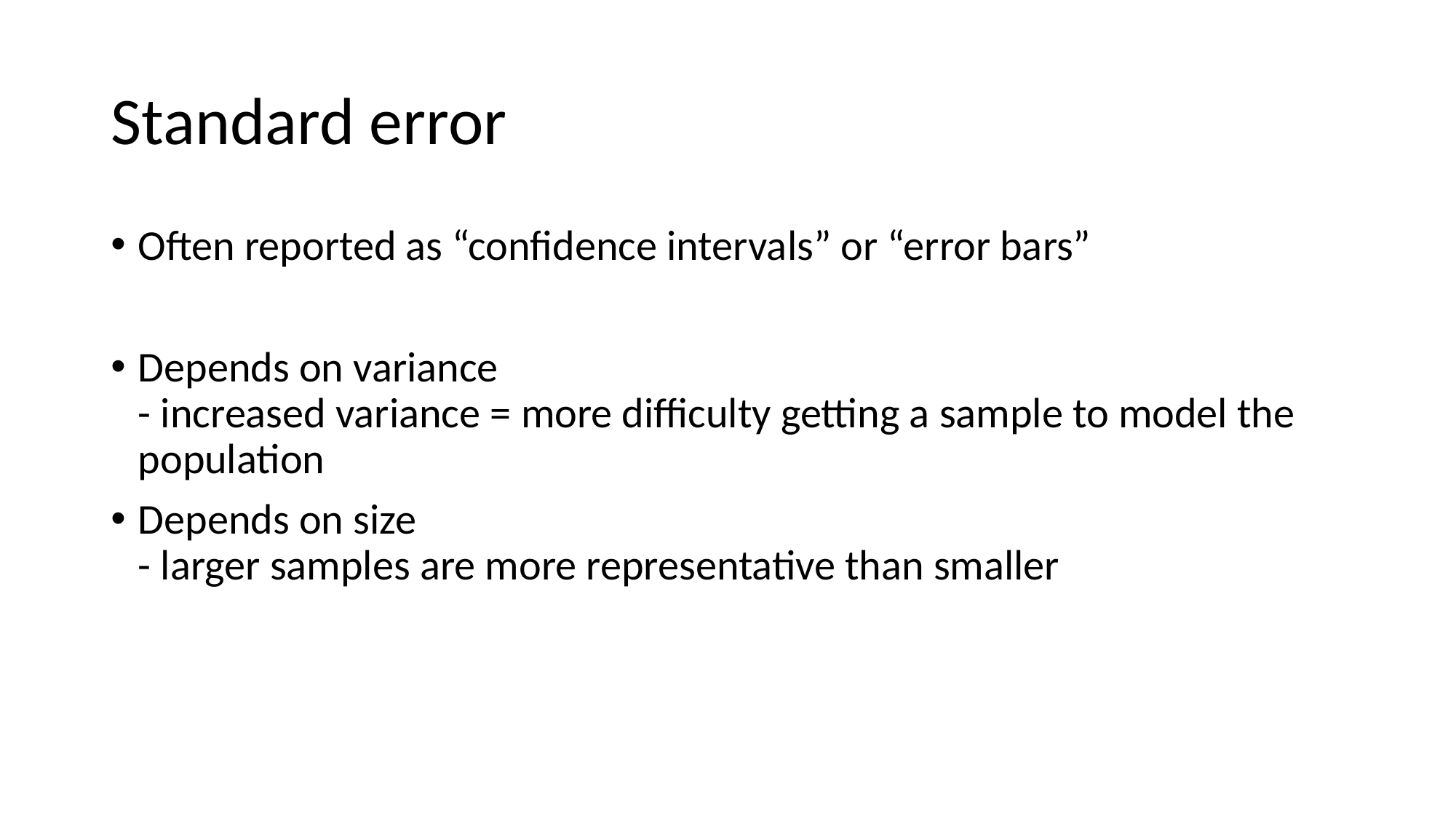

# Standard error
Often reported as “confidence intervals” or “error bars”

Depends on variance
- increased variance = more difficulty getting a sample to model the population
Depends on size
- larger samples are more representative than smaller